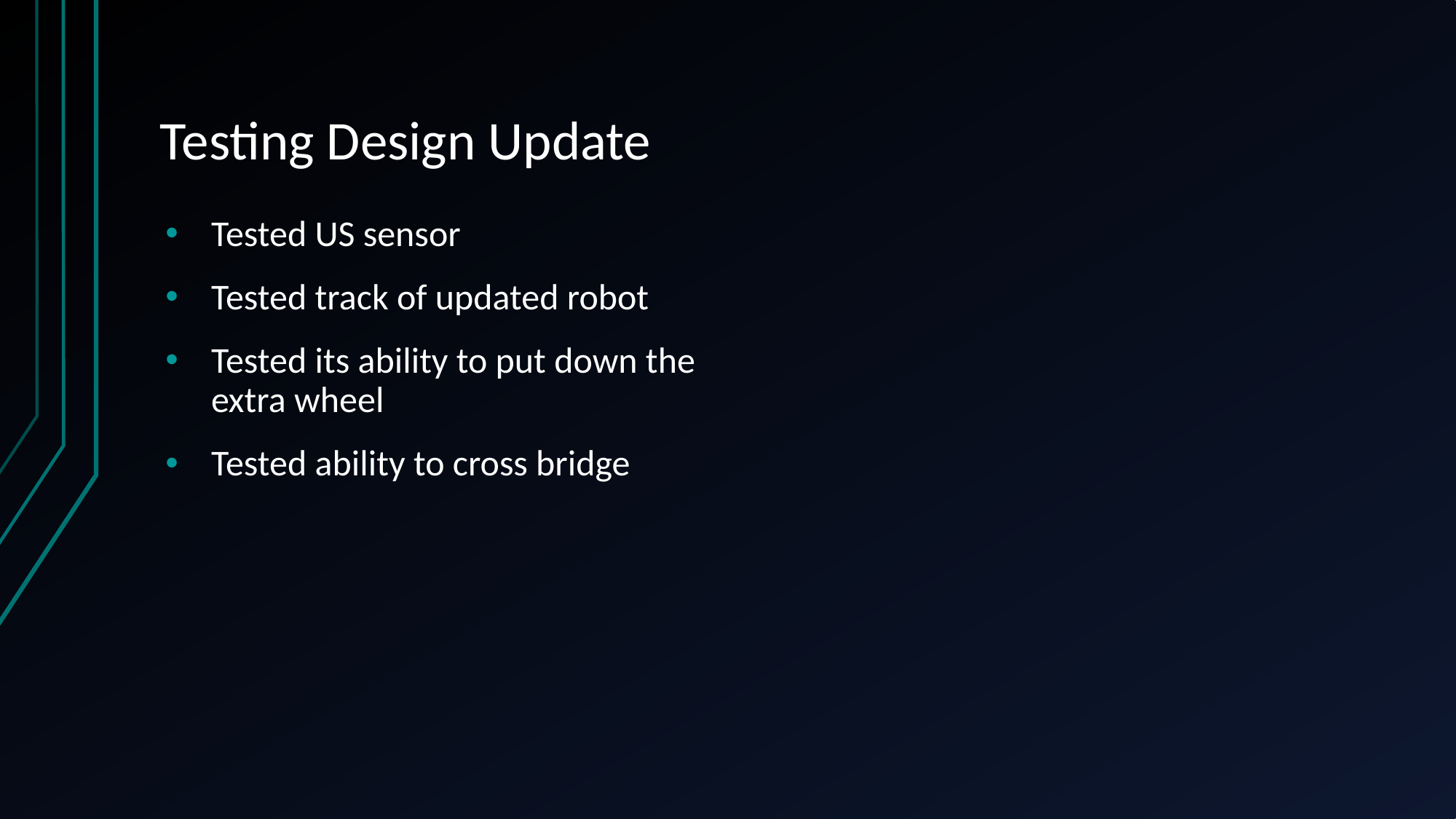

# Testing Design Update
Tested US sensor
Tested track of updated robot
Tested its ability to put down the extra wheel
Tested ability to cross bridge